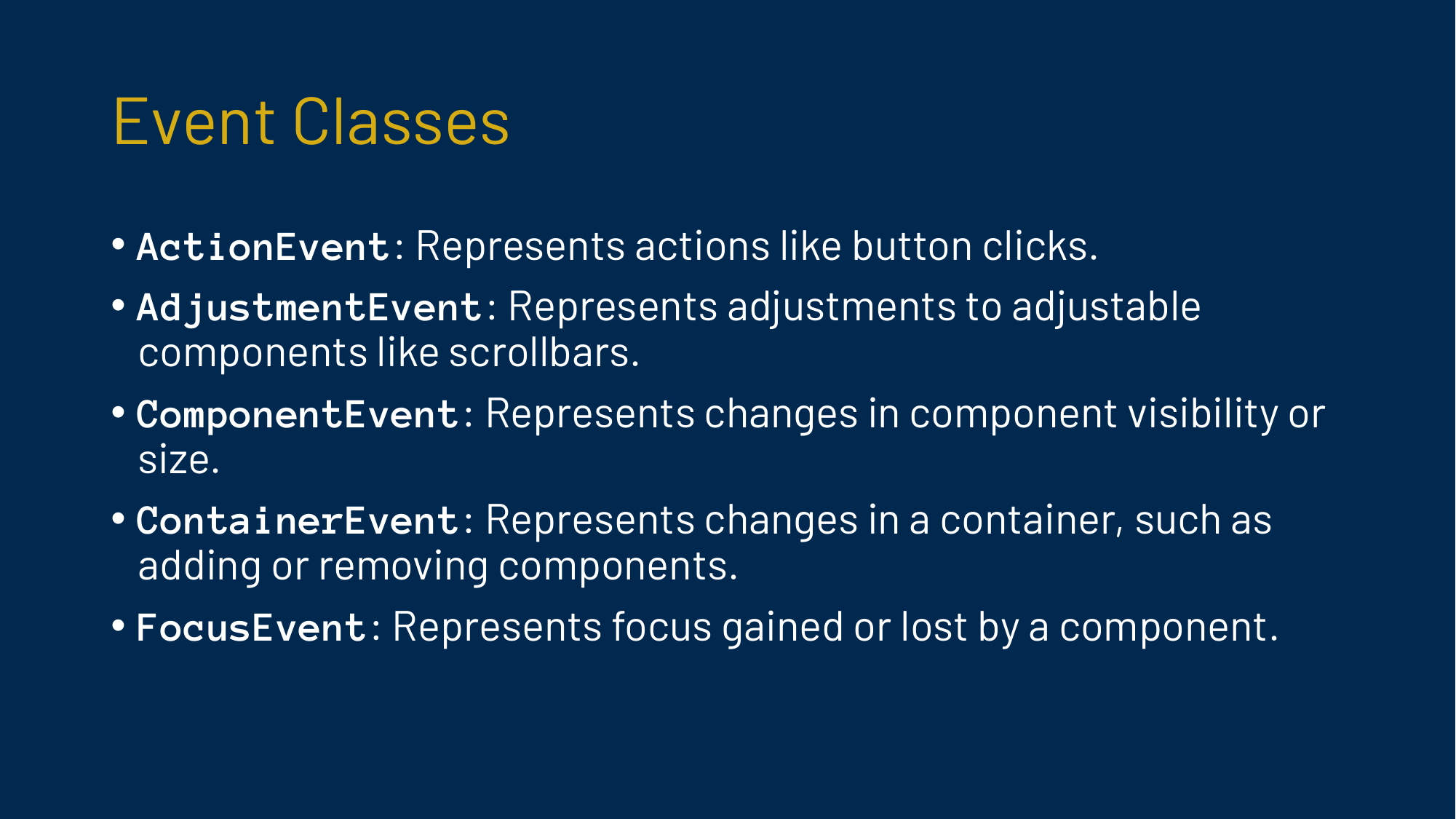

# Event Classes
ActionEvent: Represents actions like button clicks.
AdjustmentEvent: Represents adjustments to adjustable components like scrollbars.
ComponentEvent: Represents changes in component visibility or size.
ContainerEvent: Represents changes in a container, such as adding or removing components.
FocusEvent: Represents focus gained or lost by a component.